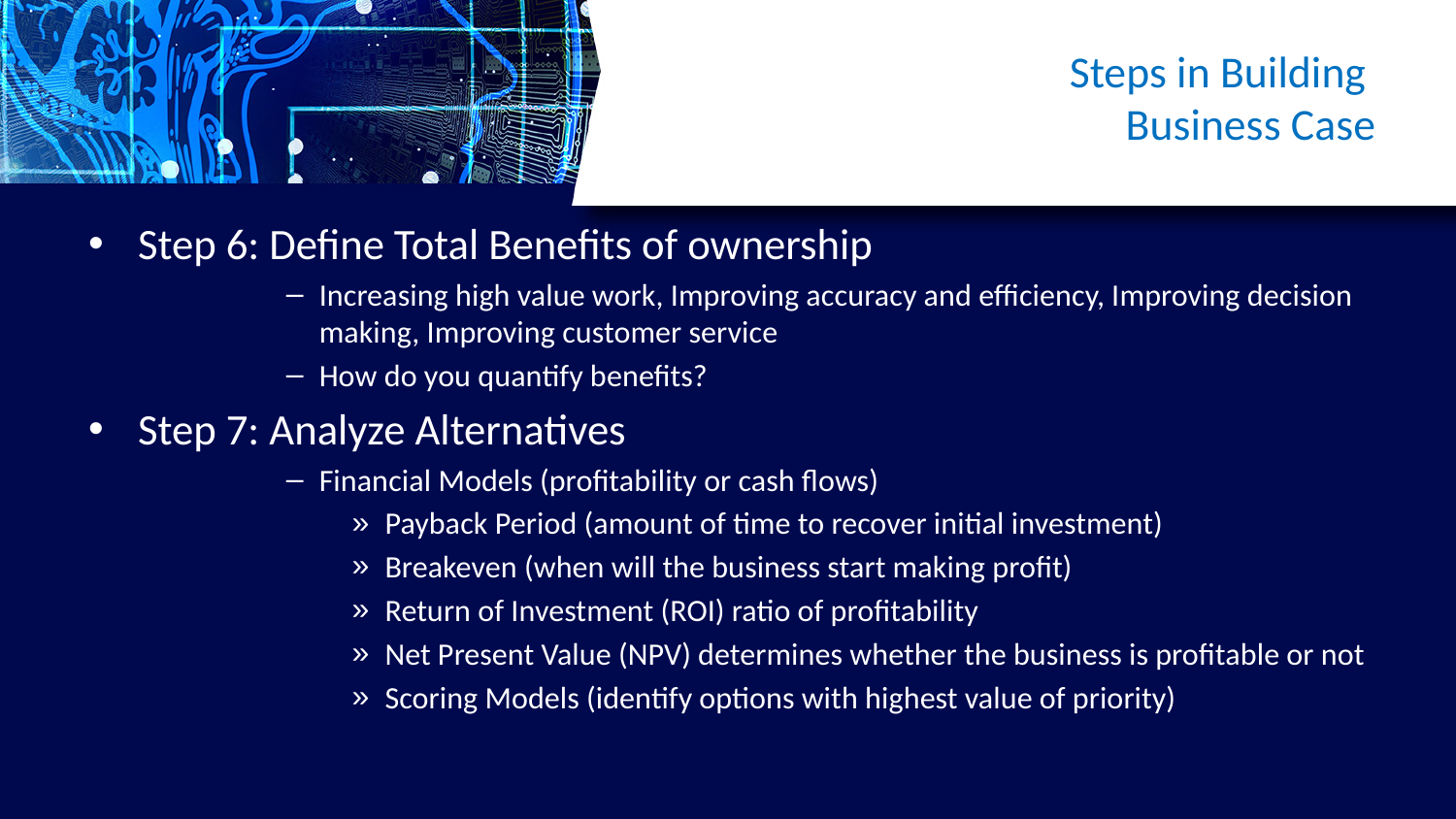

# Steps in Building Business Case
Step 6: Define Total Benefits of ownership
Increasing high value work, Improving accuracy and efficiency, Improving decision making, Improving customer service
How do you quantify benefits?
Step 7: Analyze Alternatives
Financial Models (profitability or cash flows)
Payback Period (amount of time to recover initial investment)
Breakeven (when will the business start making profit)
Return of Investment (ROI) ratio of profitability
Net Present Value (NPV) determines whether the business is profitable or not
Scoring Models (identify options with highest value of priority)